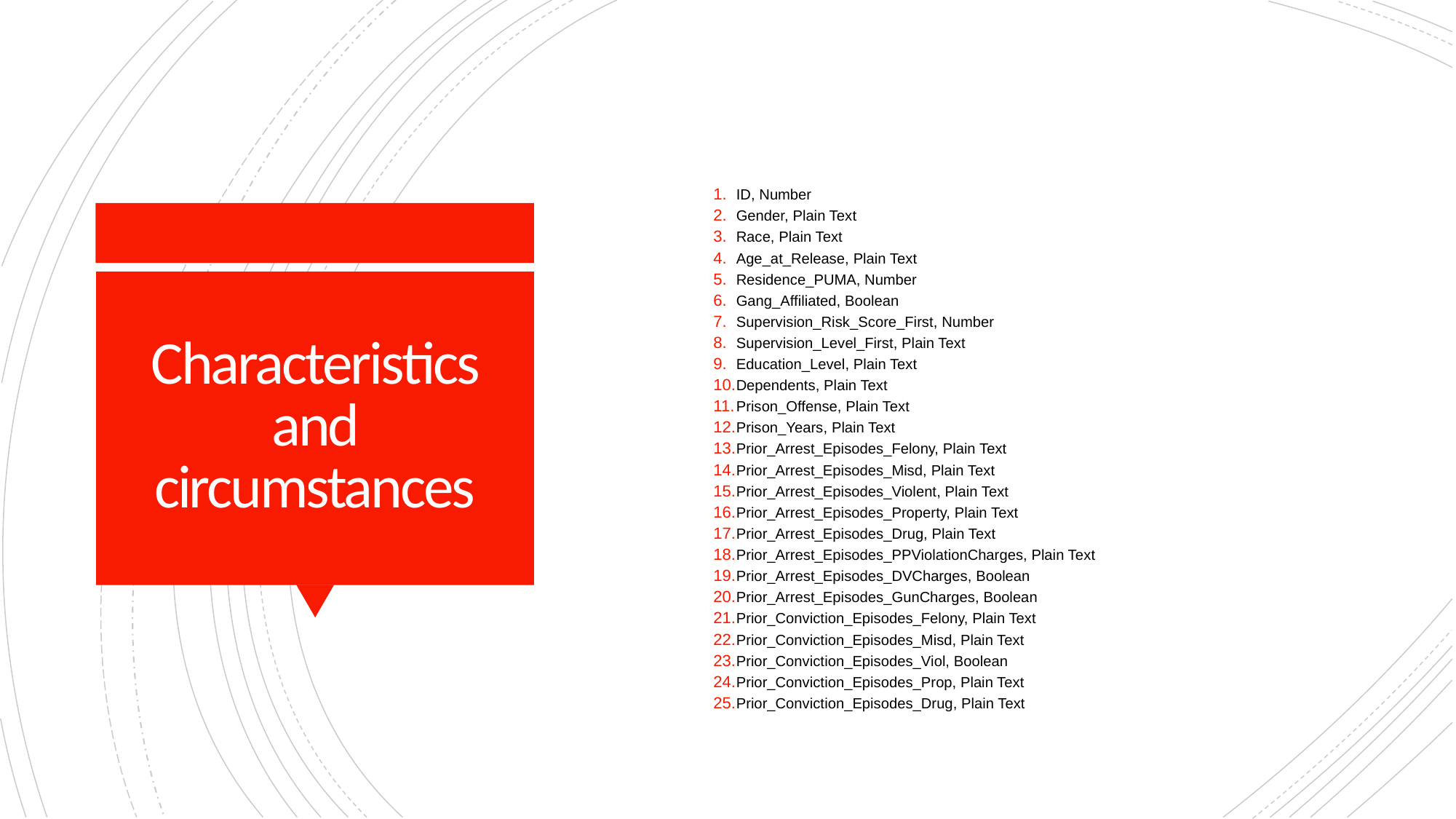

ID, Number
Gender, Plain Text
Race, Plain Text
Age_at_Release, Plain Text
Residence_PUMA, Number
Gang_Affiliated, Boolean
Supervision_Risk_Score_First, Number
Supervision_Level_First, Plain Text
Education_Level, Plain Text
Dependents, Plain Text
Prison_Offense, Plain Text
Prison_Years, Plain Text
Prior_Arrest_Episodes_Felony, Plain Text
Prior_Arrest_Episodes_Misd, Plain Text
Prior_Arrest_Episodes_Violent, Plain Text
Prior_Arrest_Episodes_Property, Plain Text
Prior_Arrest_Episodes_Drug, Plain Text
Prior_Arrest_Episodes_PPViolationCharges, Plain Text
Prior_Arrest_Episodes_DVCharges, Boolean
Prior_Arrest_Episodes_GunCharges, Boolean
Prior_Conviction_Episodes_Felony, Plain Text
Prior_Conviction_Episodes_Misd, Plain Text
Prior_Conviction_Episodes_Viol, Boolean
Prior_Conviction_Episodes_Prop, Plain Text
Prior_Conviction_Episodes_Drug, Plain Text

# Characteristics and circumstances